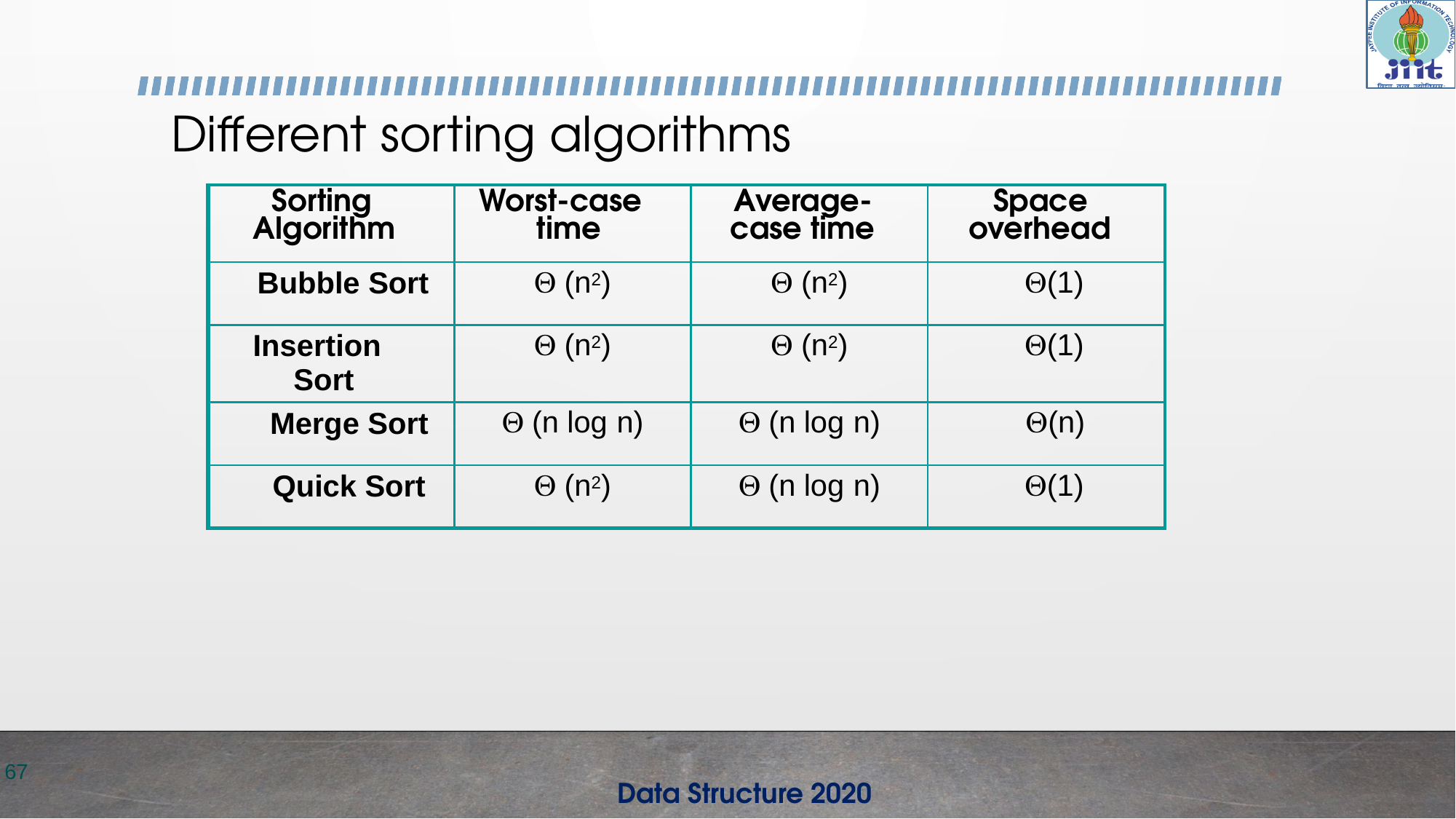

# Different sorting algorithms
| Sorting Algorithm | Worst-case time | Average- case time | Space overhead |
| --- | --- | --- | --- |
| Bubble Sort | Θ (n2) | Θ (n2) | Θ(1) |
| Insertion Sort | Θ (n2) | Θ (n2) | Θ(1) |
| Merge Sort | Θ (n log n) | Θ (n log n) | Θ(n) |
| Quick Sort | Θ (n2) | Θ (n log n) | Θ(1) |
67